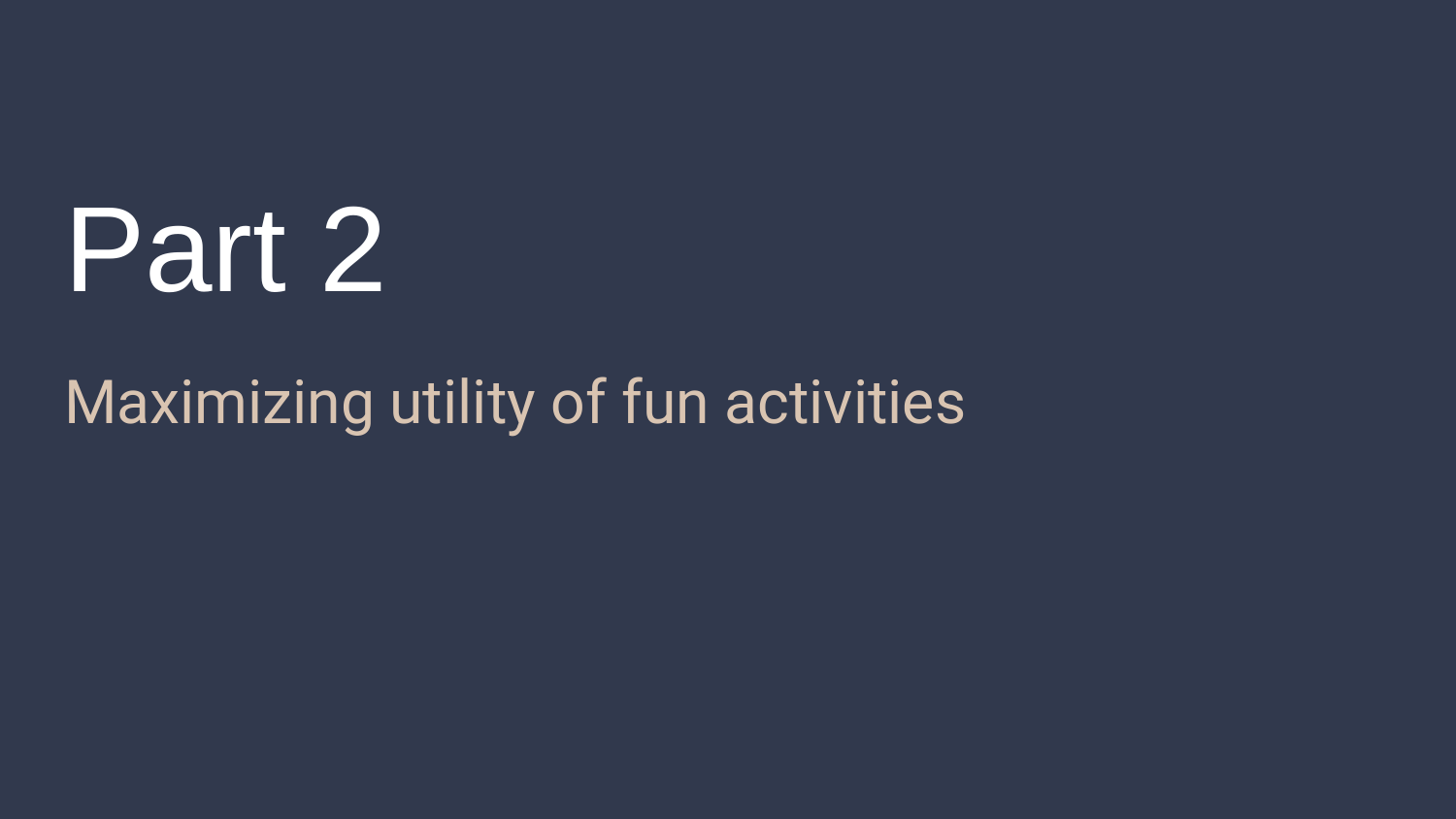

# Part 2
Maximizing utility of fun activities